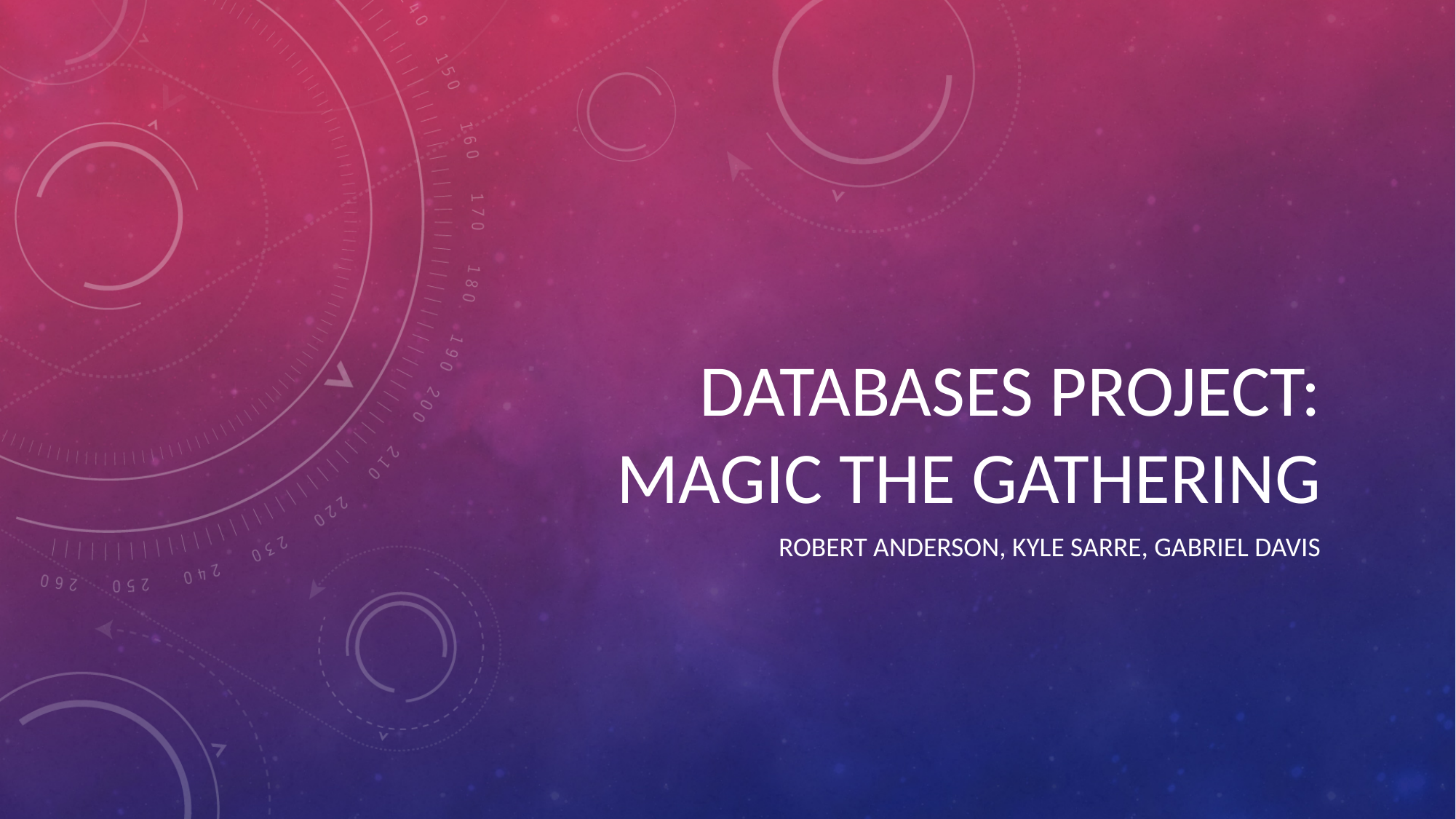

# Databases project: Magic The Gathering
Robert Anderson, Kyle sarre, Gabriel davis